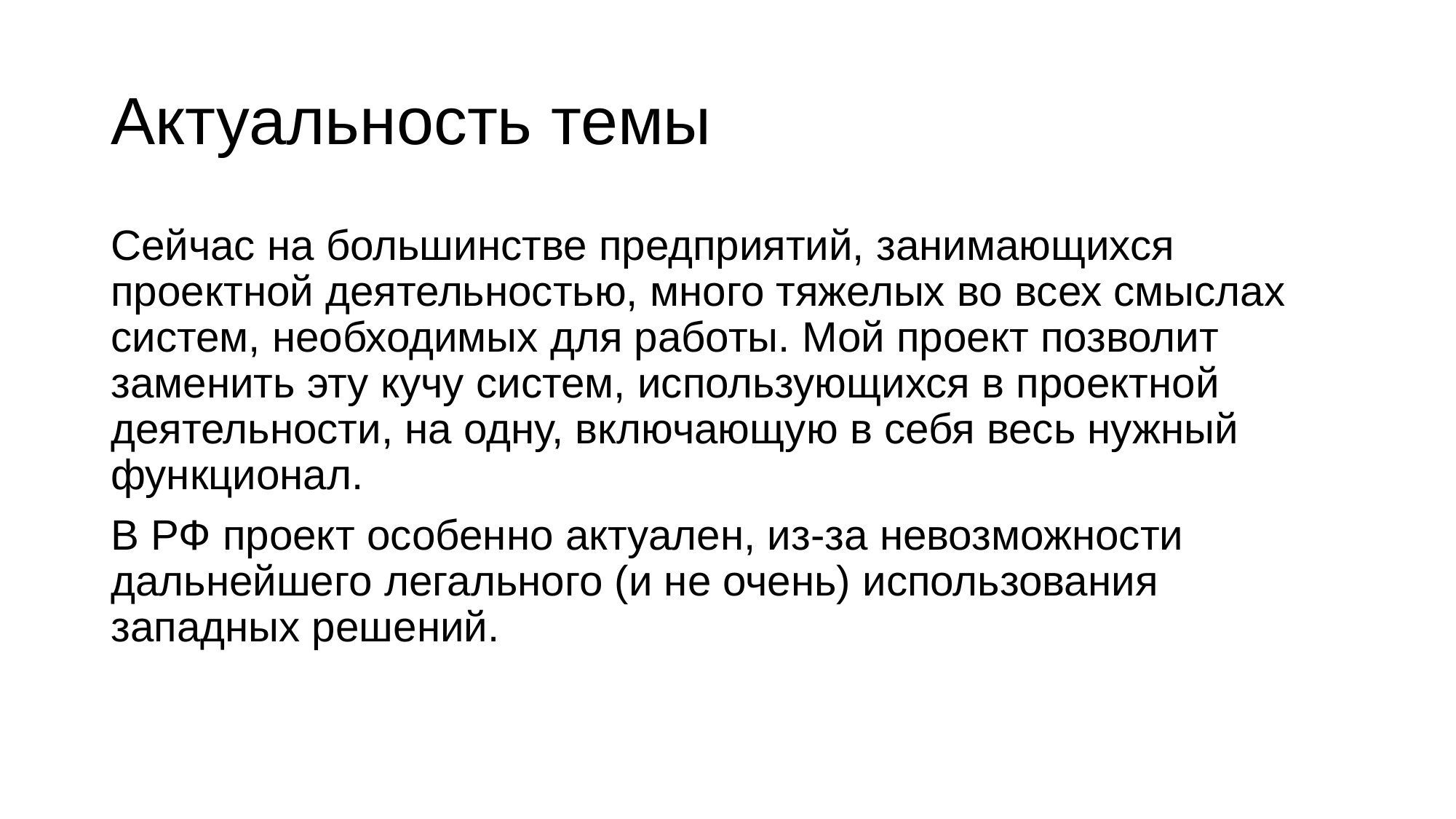

# Актуальность темы
Сейчас на большинстве предприятий, занимающихся проектной деятельностью, много тяжелых во всех смыслах систем, необходимых для работы. Мой проект позволит заменить эту кучу систем, использующихся в проектной деятельности, на одну, включающую в себя весь нужный функционал.
В РФ проект особенно актуален, из-за невозможности дальнейшего легального (и не очень) использования западных решений.